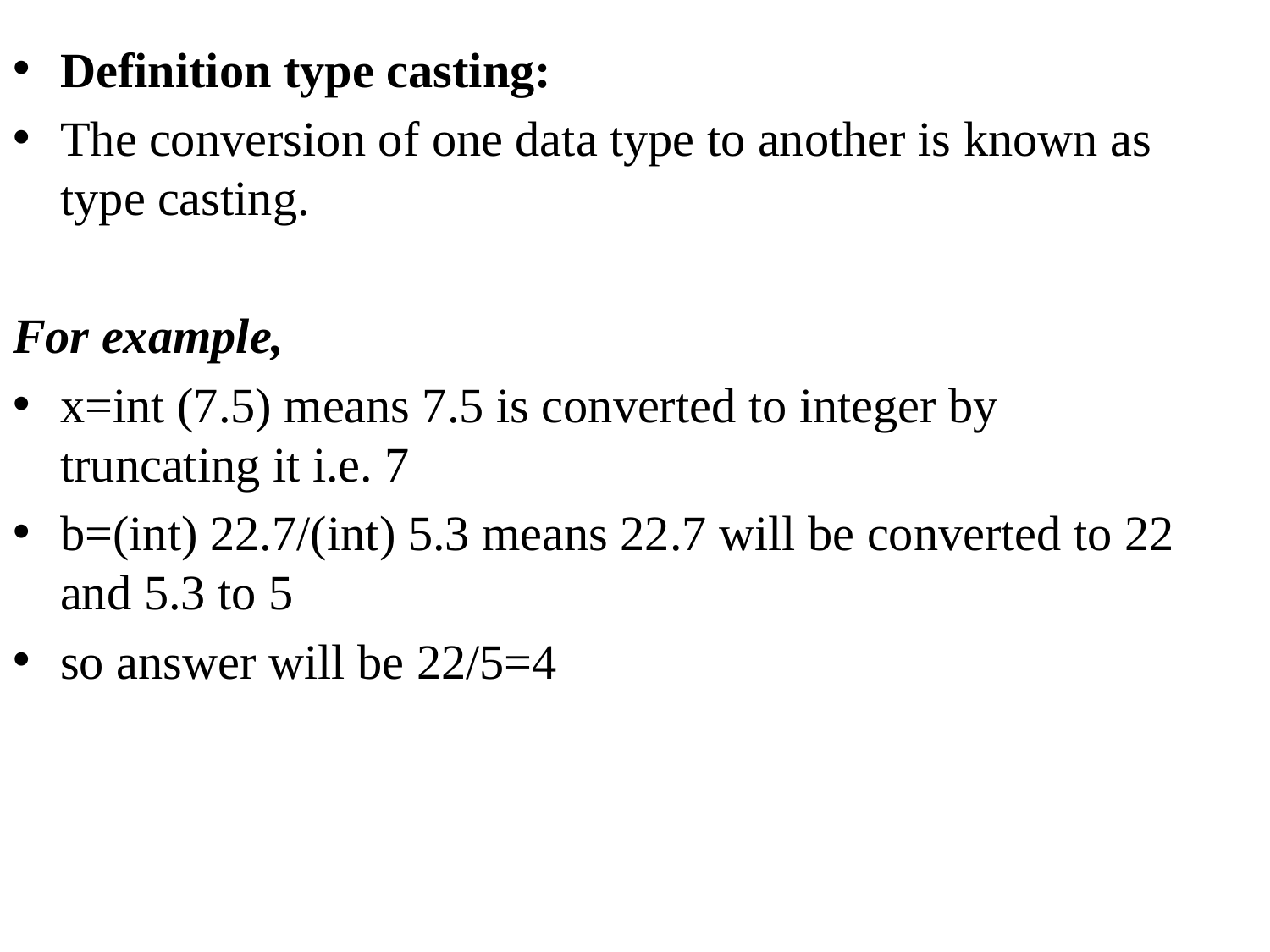

Definition type casting:
The conversion of one data type to another is known as type casting.

For example,
x=int (7.5) means 7.5 is converted to integer by truncating it i.e. 7
b=(int) 22.7/(int) 5.3 means 22.7 will be converted to 22 and 5.3 to 5
so answer will be 22/5=4